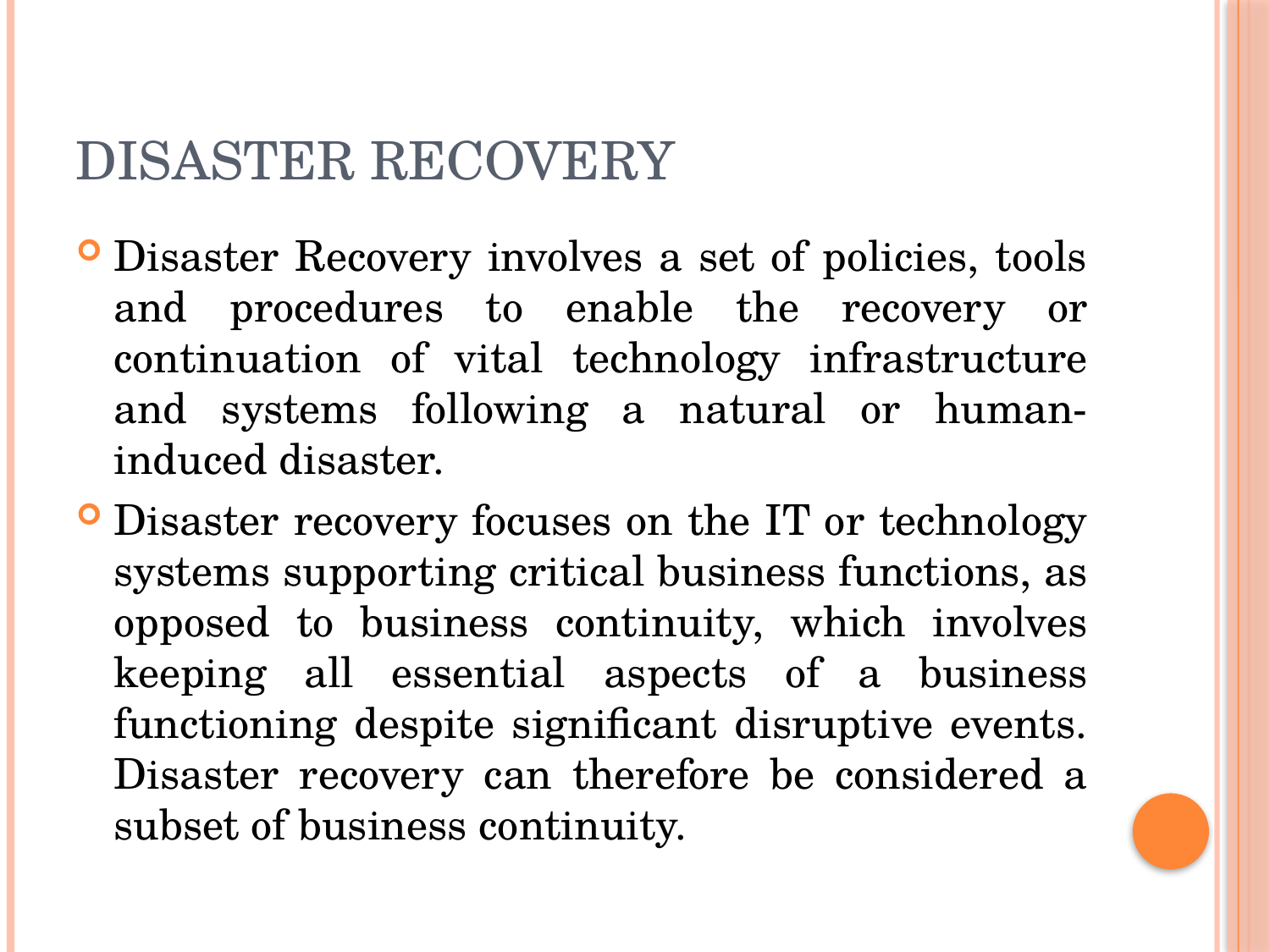

# Disaster Recovery
Disaster Recovery involves a set of policies, tools and procedures to enable the recovery or continuation of vital technology infrastructure and systems following a natural or human-induced disaster.
Disaster recovery focuses on the IT or technology systems supporting critical business functions, as opposed to business continuity, which involves keeping all essential aspects of a business functioning despite significant disruptive events. Disaster recovery can therefore be considered a subset of business continuity.